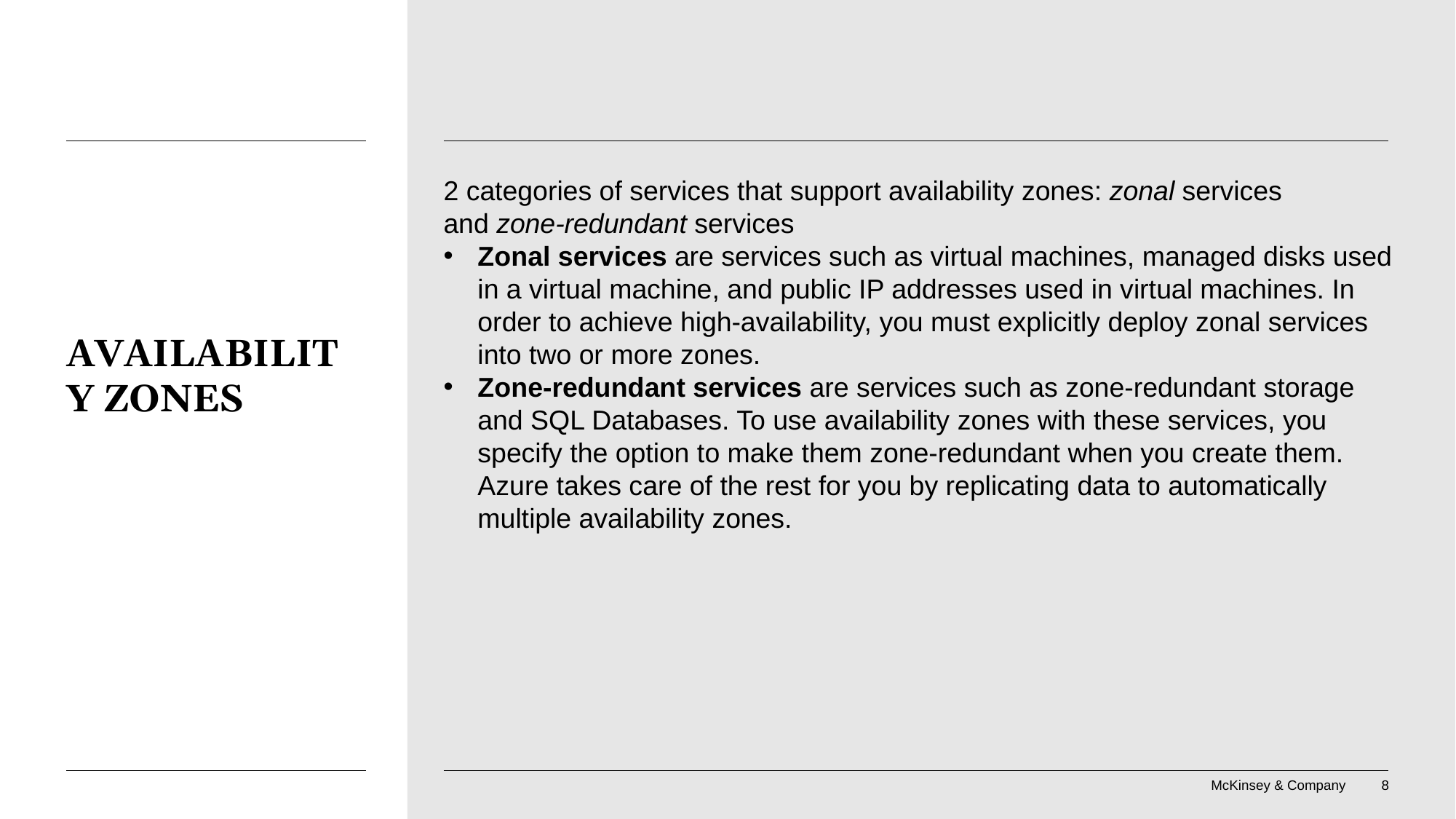

2 categories of services that support availability zones: zonal services and zone-redundant services
Zonal services are services such as virtual machines, managed disks used in a virtual machine, and public IP addresses used in virtual machines. In order to achieve high-availability, you must explicitly deploy zonal services into two or more zones.
Zone-redundant services are services such as zone-redundant storage and SQL Databases. To use availability zones with these services, you specify the option to make them zone-redundant when you create them. Azure takes care of the rest for you by replicating data to automatically multiple availability zones.

# Availability zones